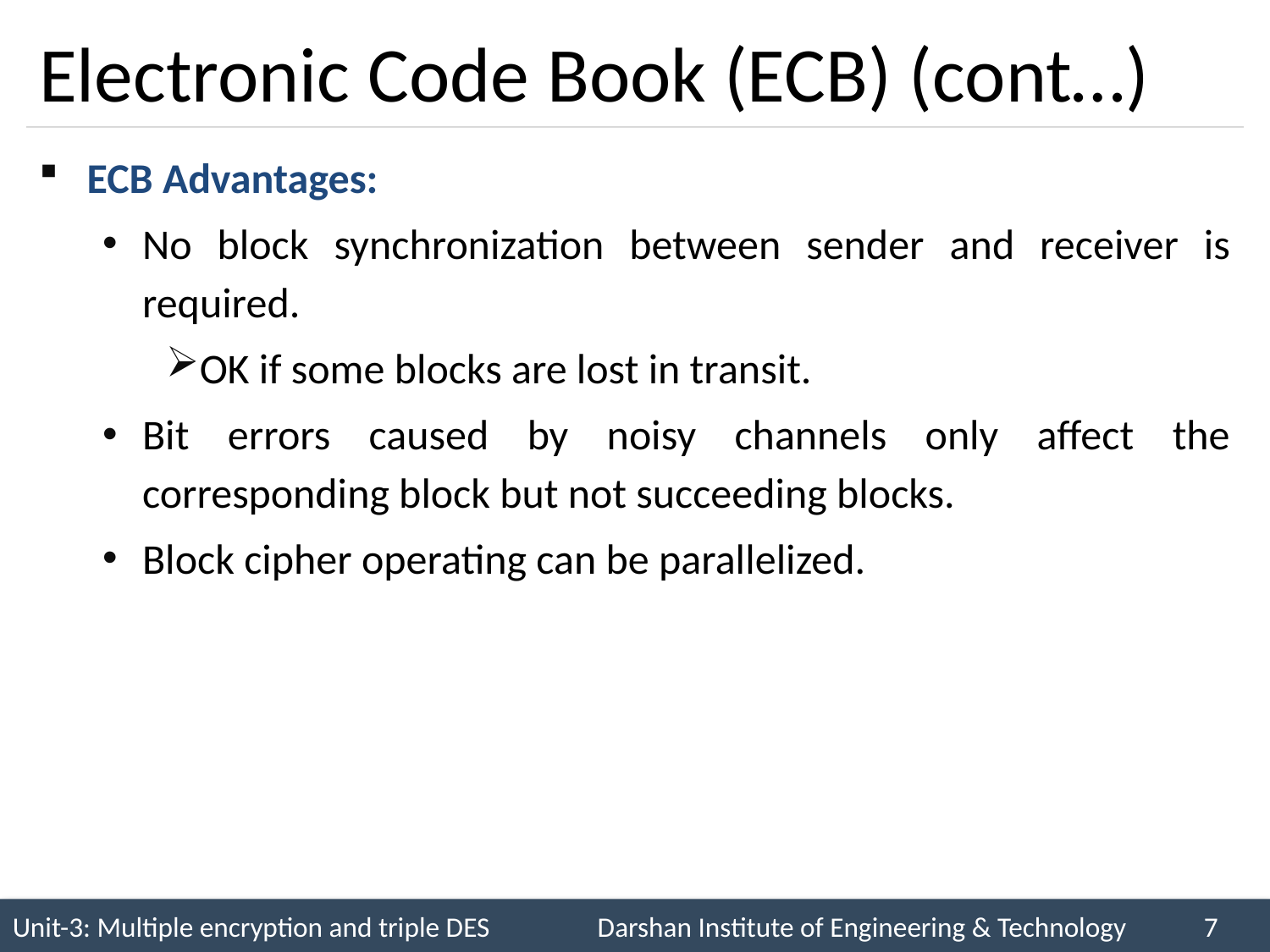

# Electronic Code Book (ECB) (cont…)
ECB Advantages:
No block synchronization between sender and receiver is required.
OK if some blocks are lost in transit.
Bit errors caused by noisy channels only affect the corresponding block but not succeeding blocks.
Block cipher operating can be parallelized.